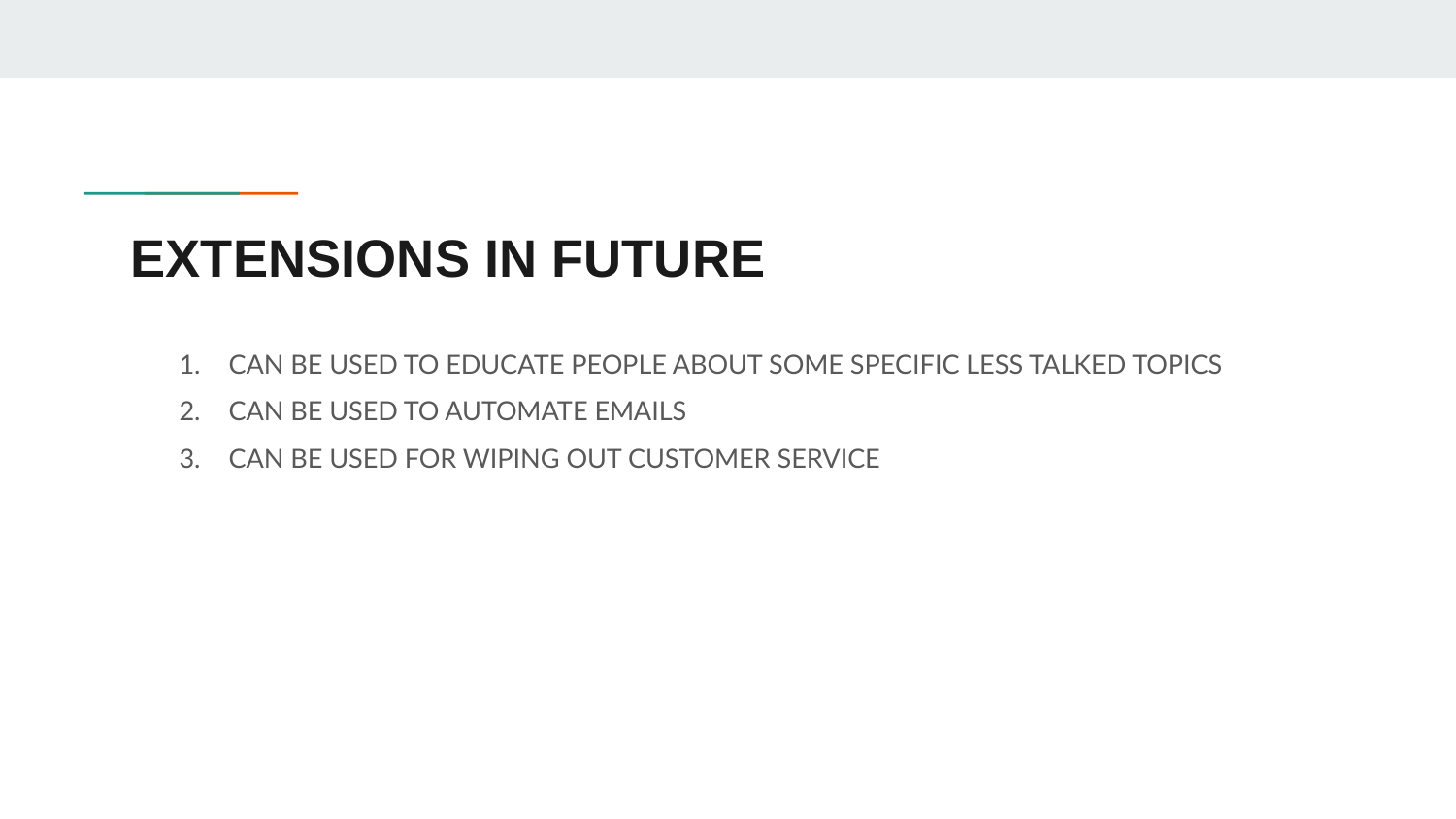

# EXTENSIONS IN FUTURE
CAN BE USED TO EDUCATE PEOPLE ABOUT SOME SPECIFIC LESS TALKED TOPICS
CAN BE USED TO AUTOMATE EMAILS
CAN BE USED FOR WIPING OUT CUSTOMER SERVICE